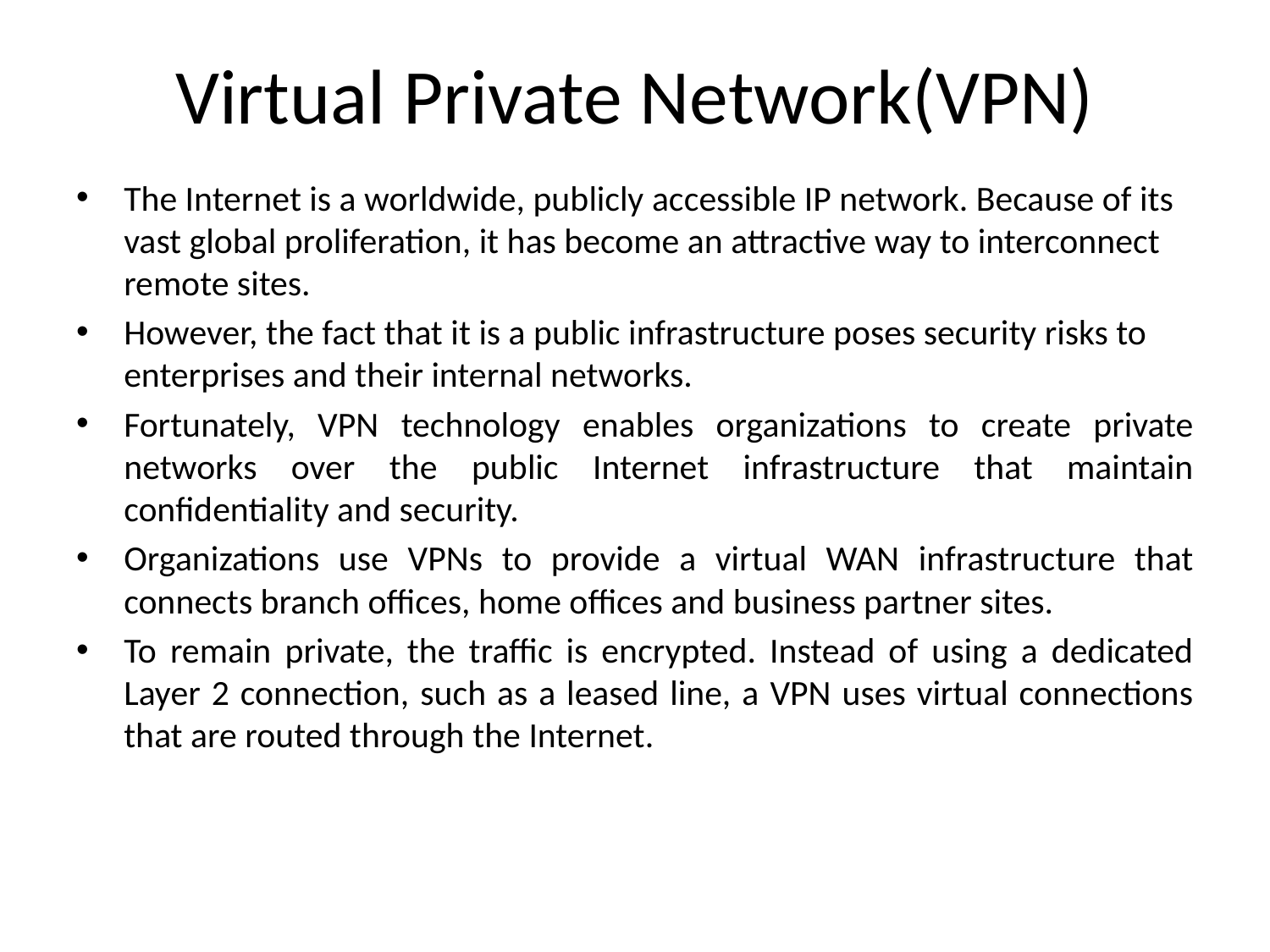

# Virtual Private Network(VPN)
The Internet is a worldwide, publicly accessible IP network. Because of its vast global proliferation, it has become an attractive way to interconnect remote sites.
However, the fact that it is a public infrastructure poses security risks to enterprises and their internal networks.
Fortunately, VPN technology enables organizations to create private networks over the public Internet infrastructure that maintain confidentiality and security.
Organizations use VPNs to provide a virtual WAN infrastructure that connects branch offices, home offices and business partner sites.
To remain private, the traffic is encrypted. Instead of using a dedicated Layer 2 connection, such as a leased line, a VPN uses virtual connections that are routed through the Internet.